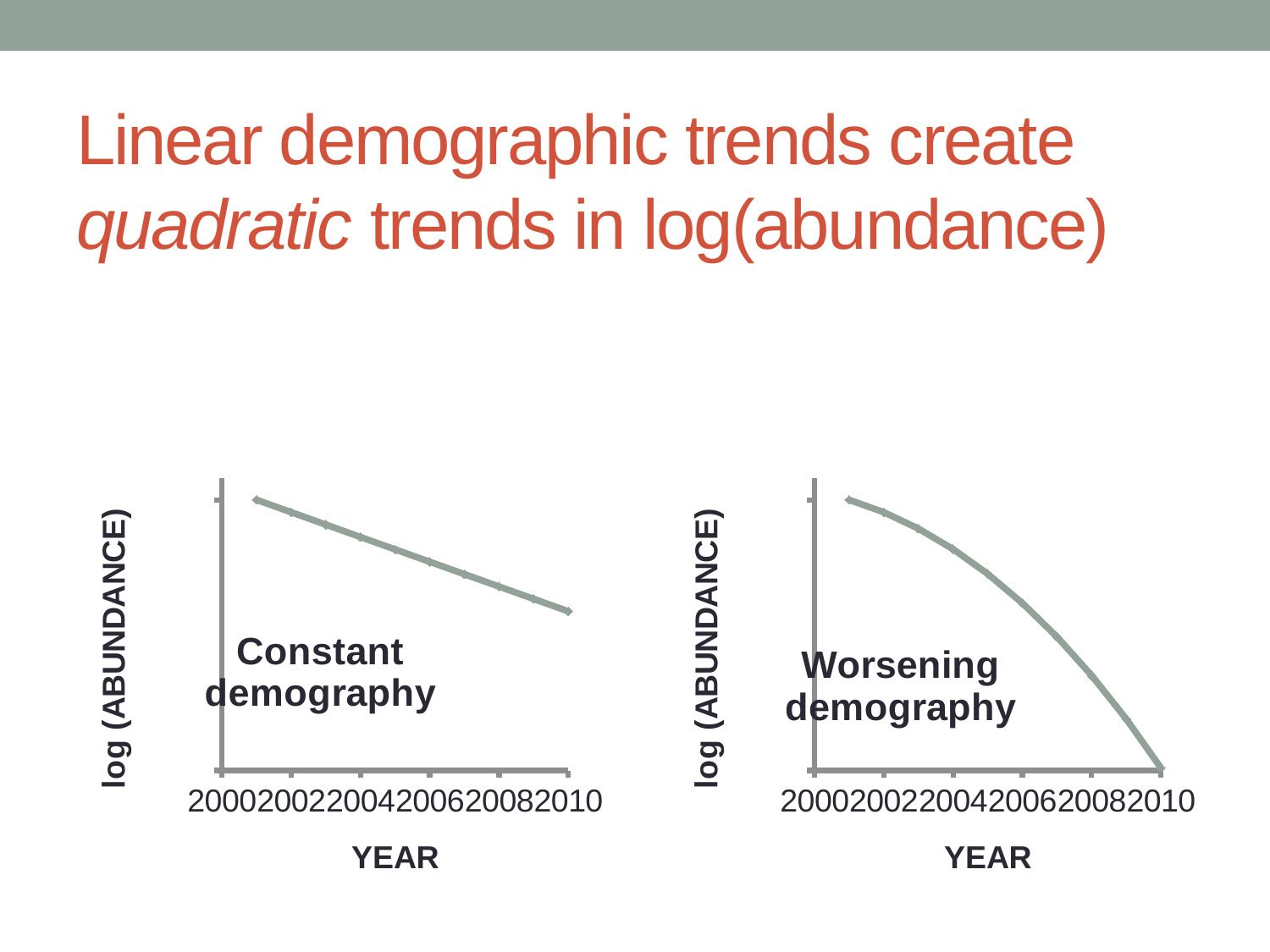

# Linear demographic trends create quadratic trends in log(abundance)

### Chart: Constant
demography

| Category | Abundance |
|---|---|

### Chart: Worsening
demography

| Category | Abundance |
|---|---|